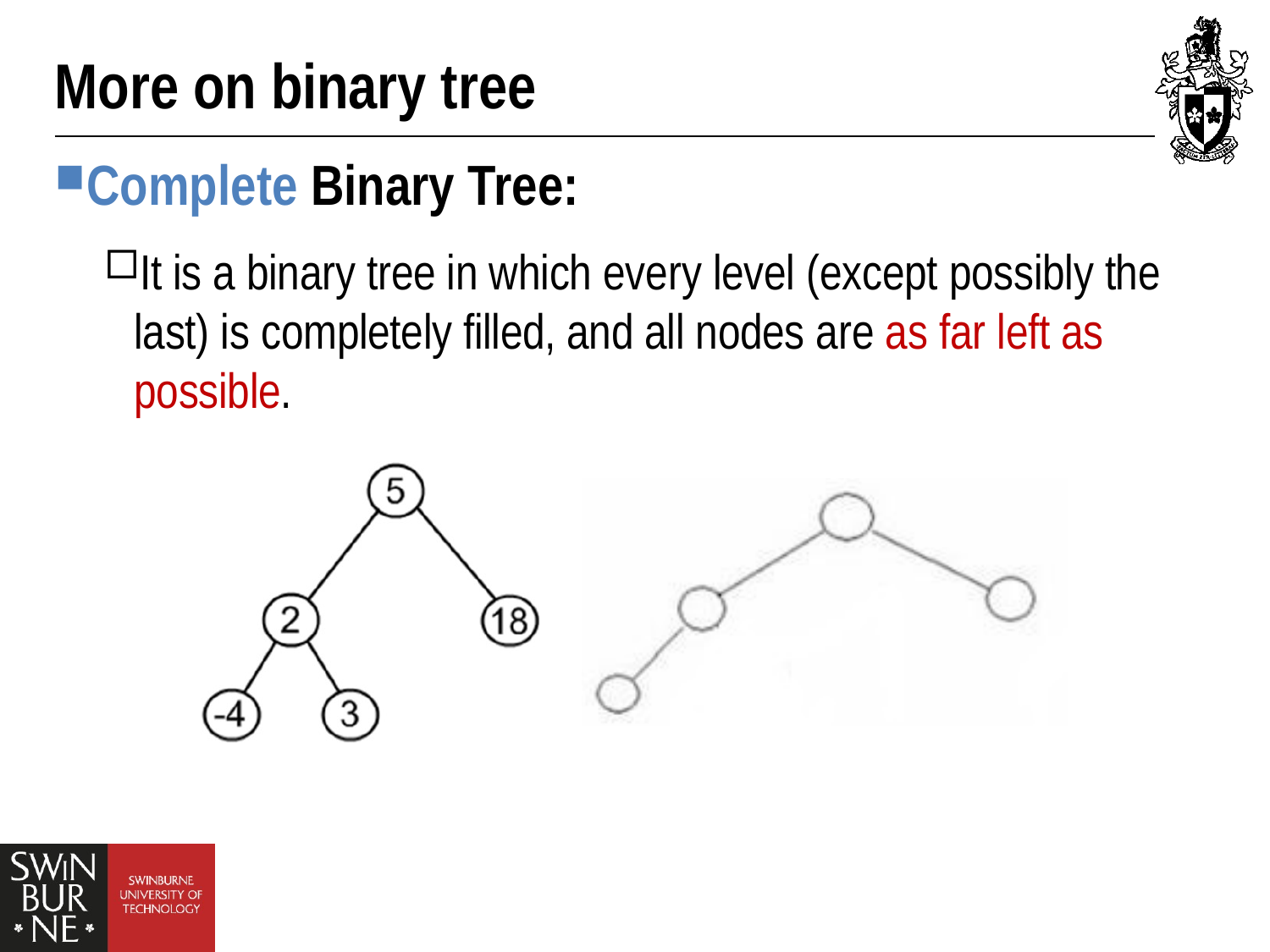

# More on binary tree
Complete Binary Tree:
It is a binary tree in which every level (except possibly the last) is completely filled, and all nodes are as far left as possible.